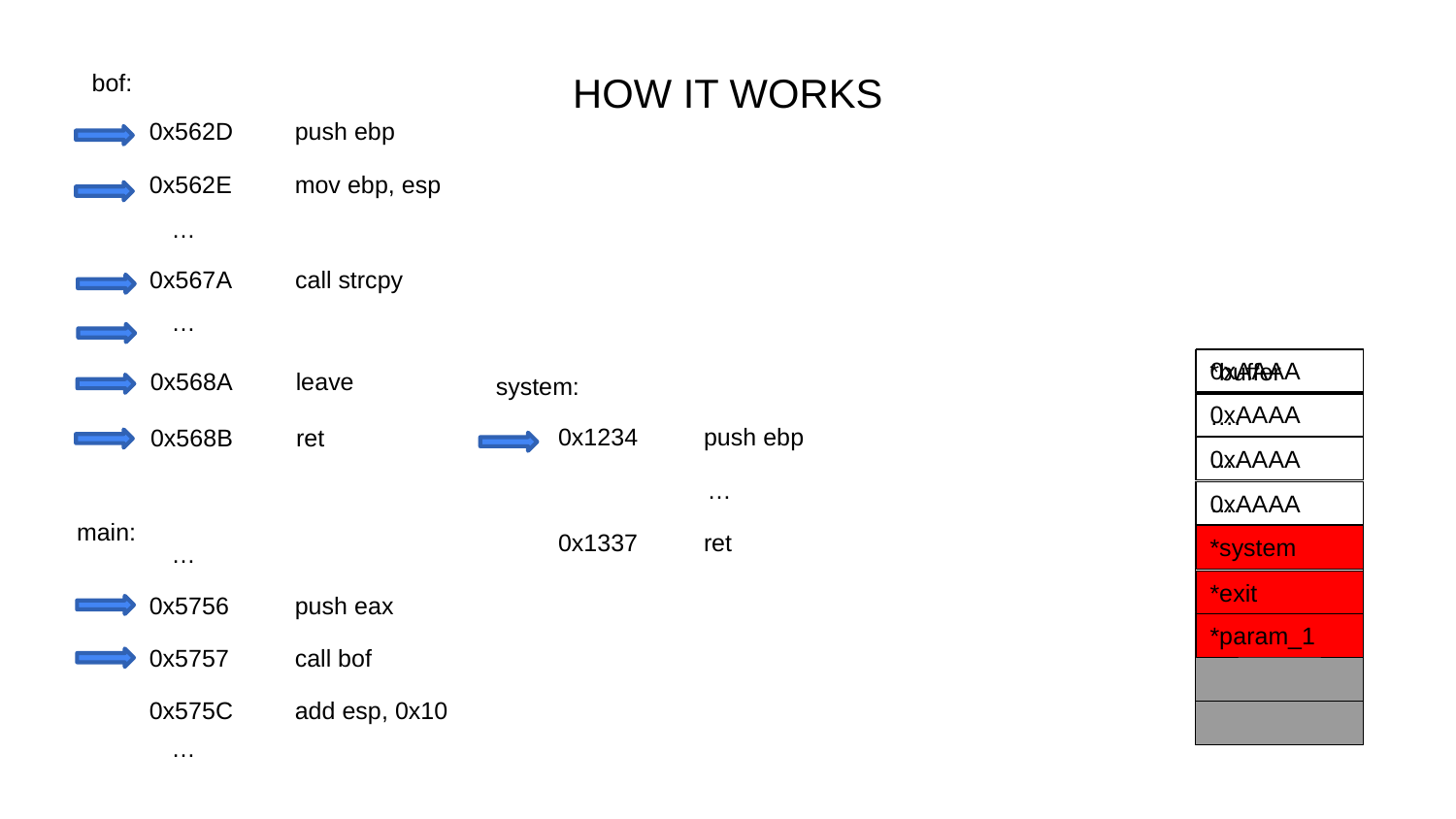

HOW IT WORKS
bof:
0x562D	push ebp

0x562E	mov ebp, esp

…
0x567A	call strcpy

…

0xAAAA
*buffer
0x568A	leave
system:

0xAAAA
….
0x1234	push ebp
0x568B	ret

0xAAAA
….
	…
0xAAAA
….
main:
0x1337	ret
0x575C
*system
…
0x6789
*exit
0x5756	push eax

….
*param_1
0x5757	call bof

0x575C	add esp, 0x10

…